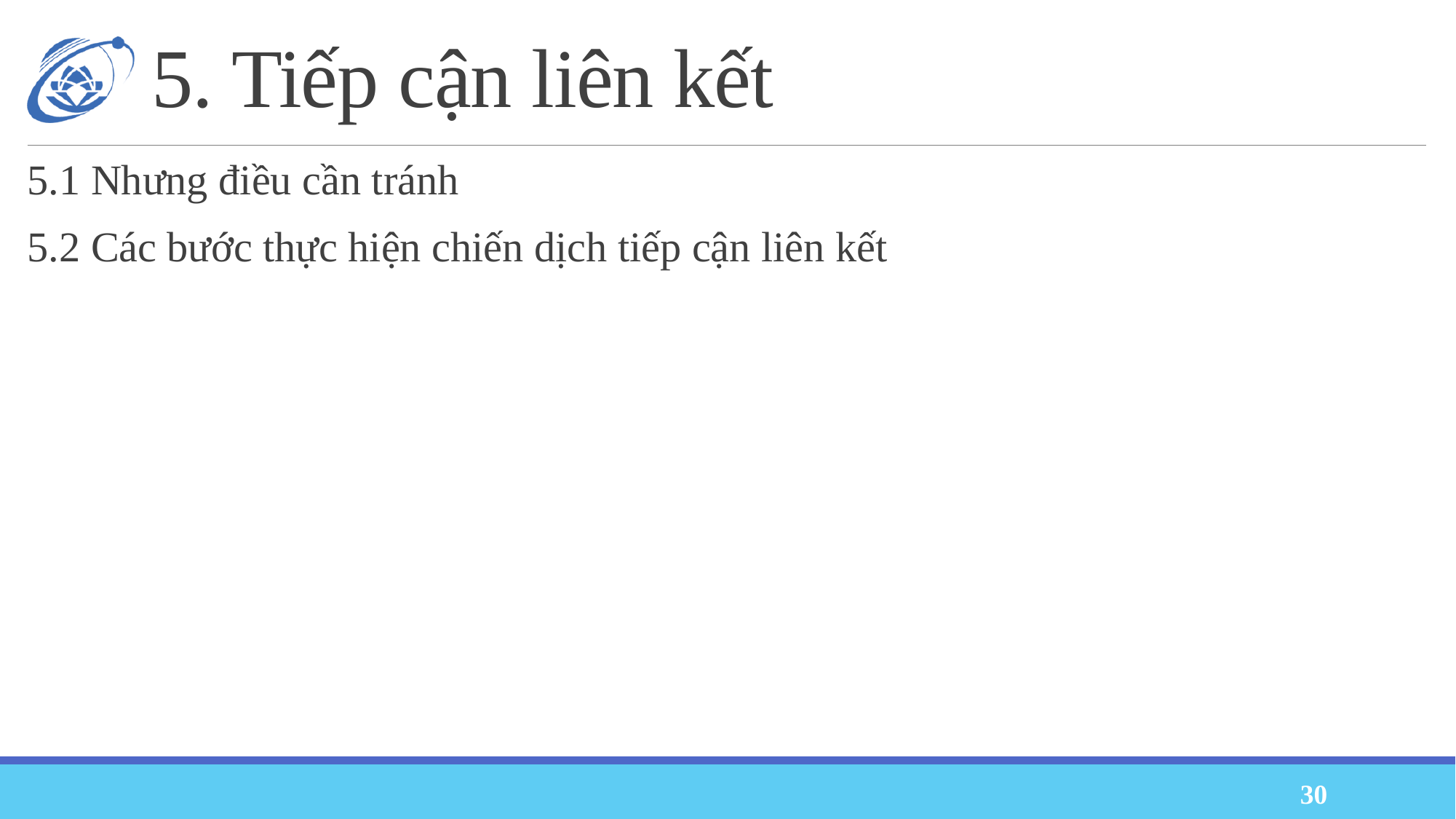

# 5. Tiếp cận liên kết
5.1 Nhưng điều cần tránh
5.2 Các bước thực hiện chiến dịch tiếp cận liên kết
30